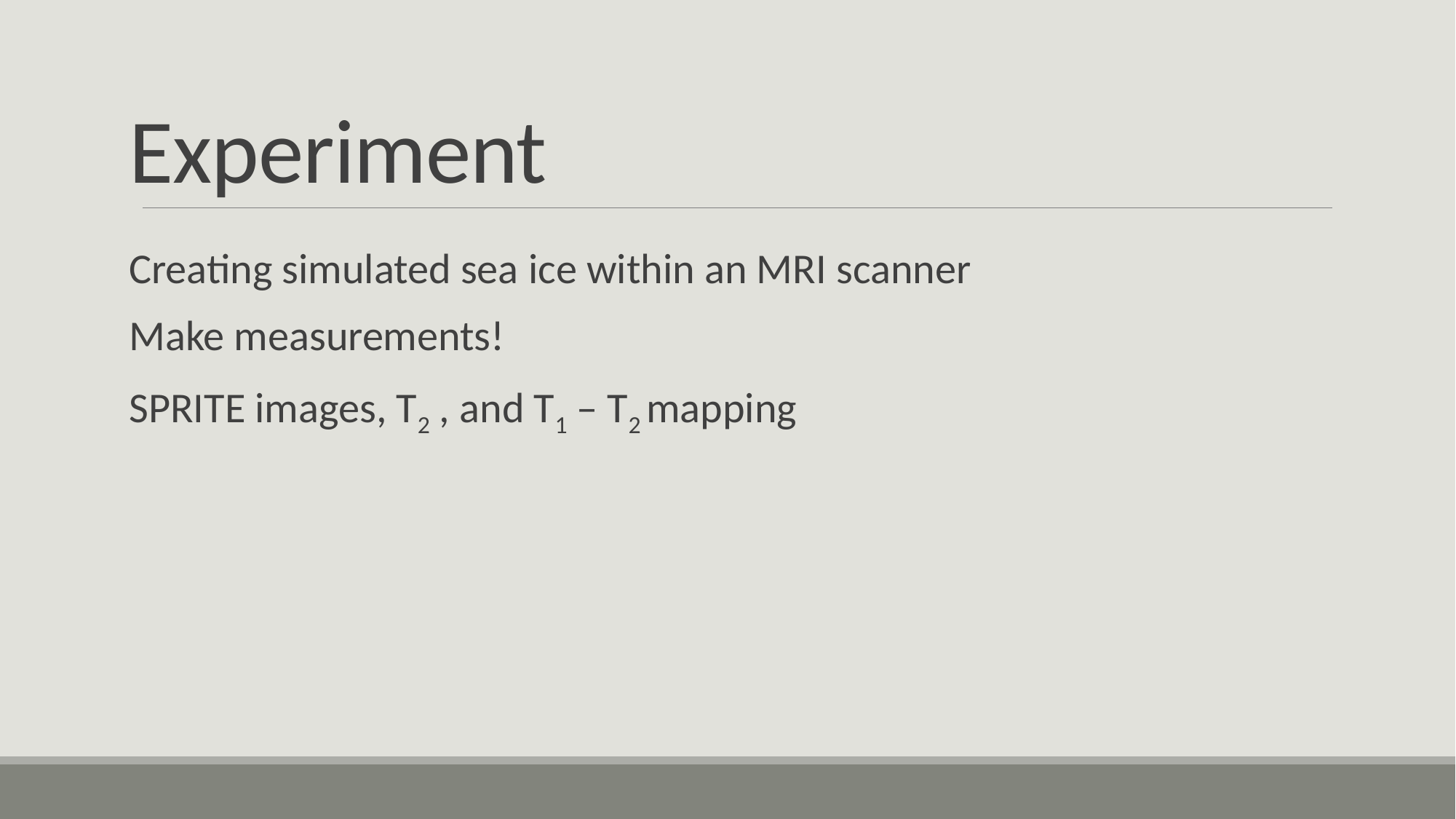

# Experiment
Creating simulated sea ice within an MRI scanner
Make measurements!
SPRITE images, T2 , and T1 – T2 mapping